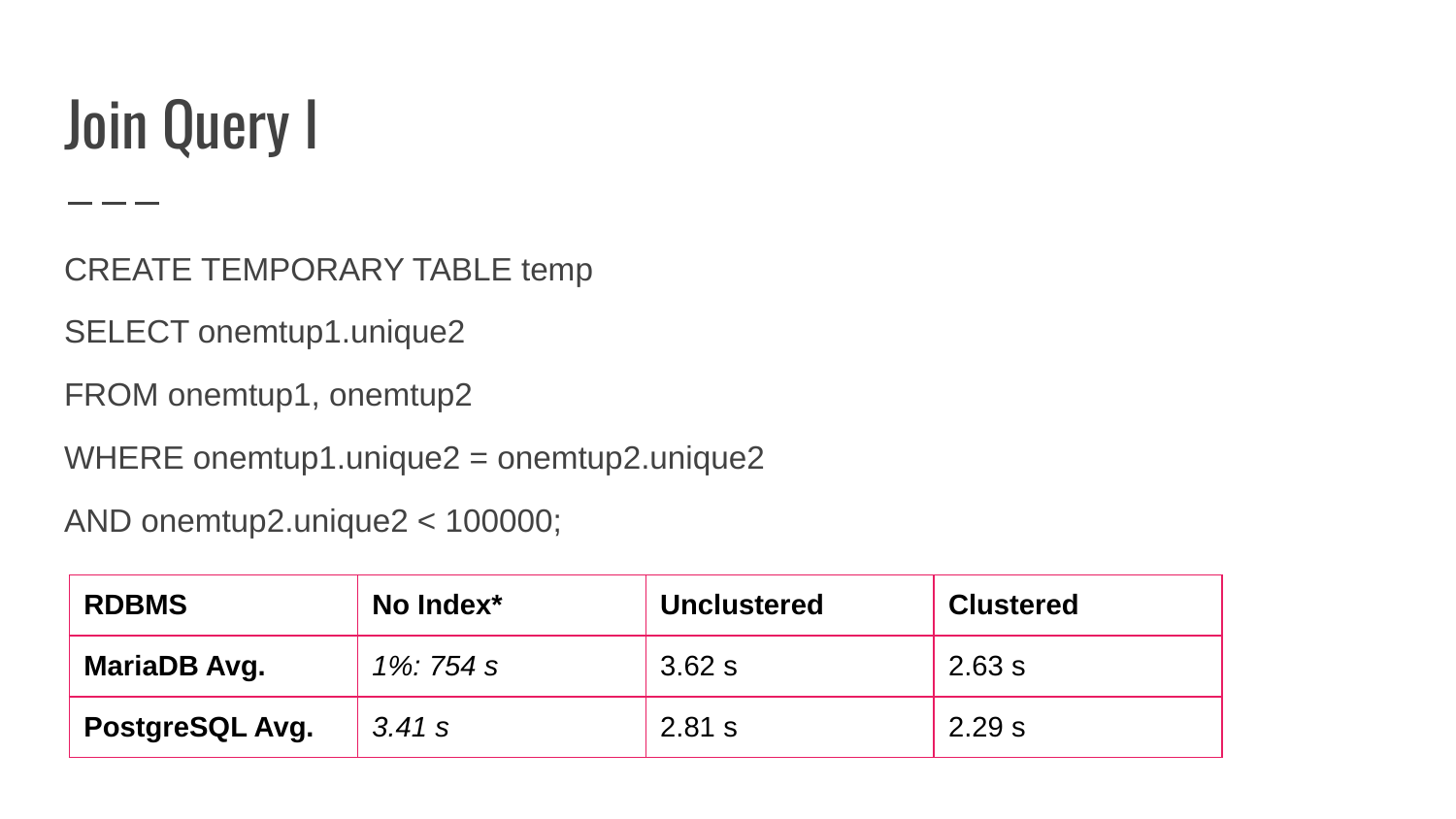

# Join Query I
CREATE TEMPORARY TABLE temp
SELECT onemtup1.unique2
FROM onemtup1, onemtup2
WHERE onemtup1.unique2 = onemtup2.unique2
AND onemtup2.unique2 < 100000;

| RDBMS | No Index\* | Unclustered | Clustered |
| --- | --- | --- | --- |
| MariaDB Avg. | 1%: 754 s | 3.62 s | 2.63 s |
| PostgreSQL Avg. | 3.41 s | 2.81 s | 2.29 s |